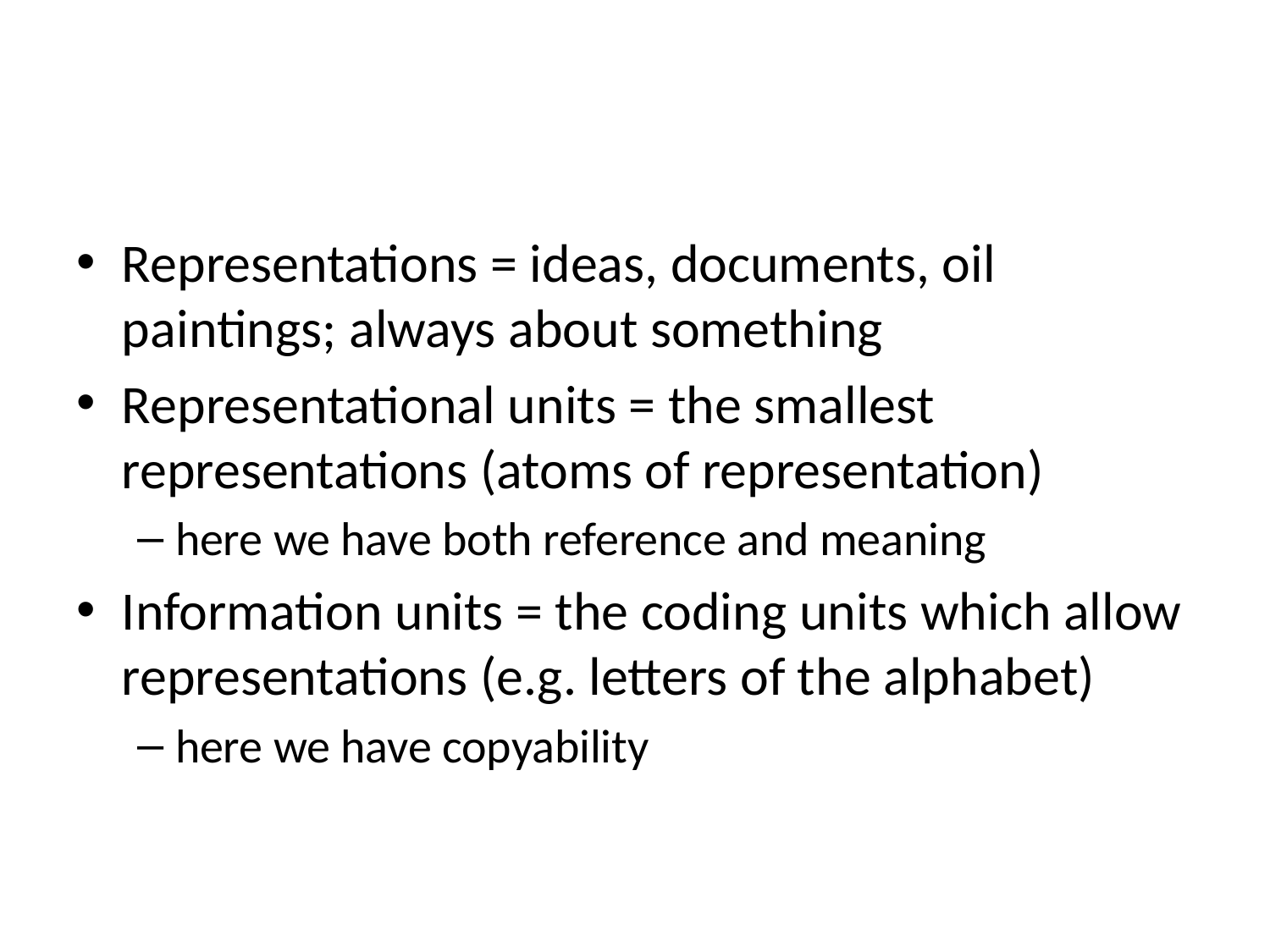

#
Representations = ideas, documents, oil paintings; always about something
Representational units = the smallest representations (atoms of representation)
here we have both reference and meaning
Information units = the coding units which allow representations (e.g. letters of the alphabet)
here we have copyability